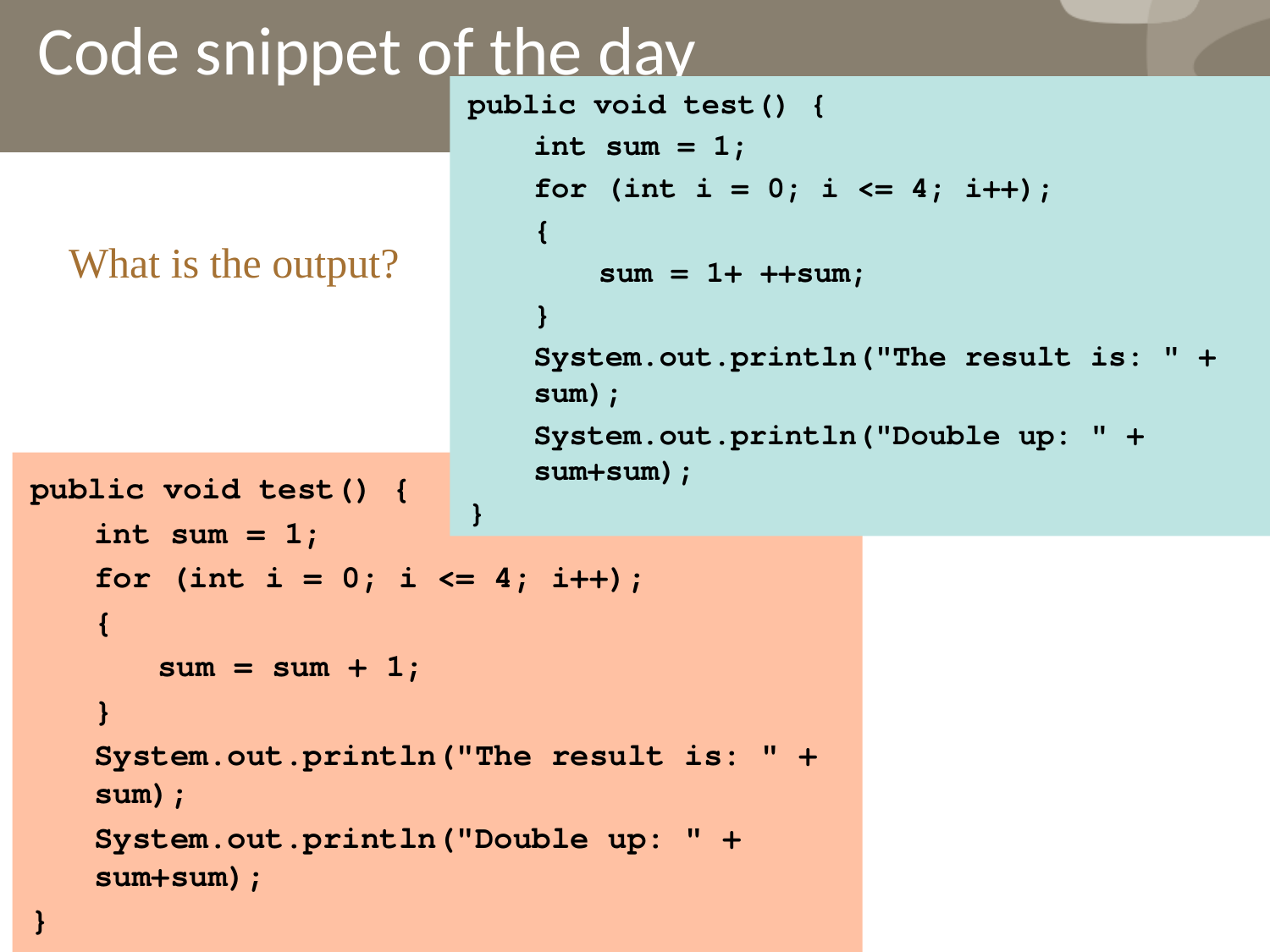

# Code snippet of the day
public void test() {
int sum = 1;
for (int i = 0; i <= 4; i++);
{
sum = 1+ ++sum;
}
System.out.println("The result is: " + sum);
System.out.println("Double up: " + sum+sum);
}
What is the output?
public void test() {
int sum = 1;
for (int i = 0; i <= 4; i++);
{
sum = sum + 1;
}
System.out.println("The result is: " + sum);
System.out.println("Double up: " + sum+sum);
}